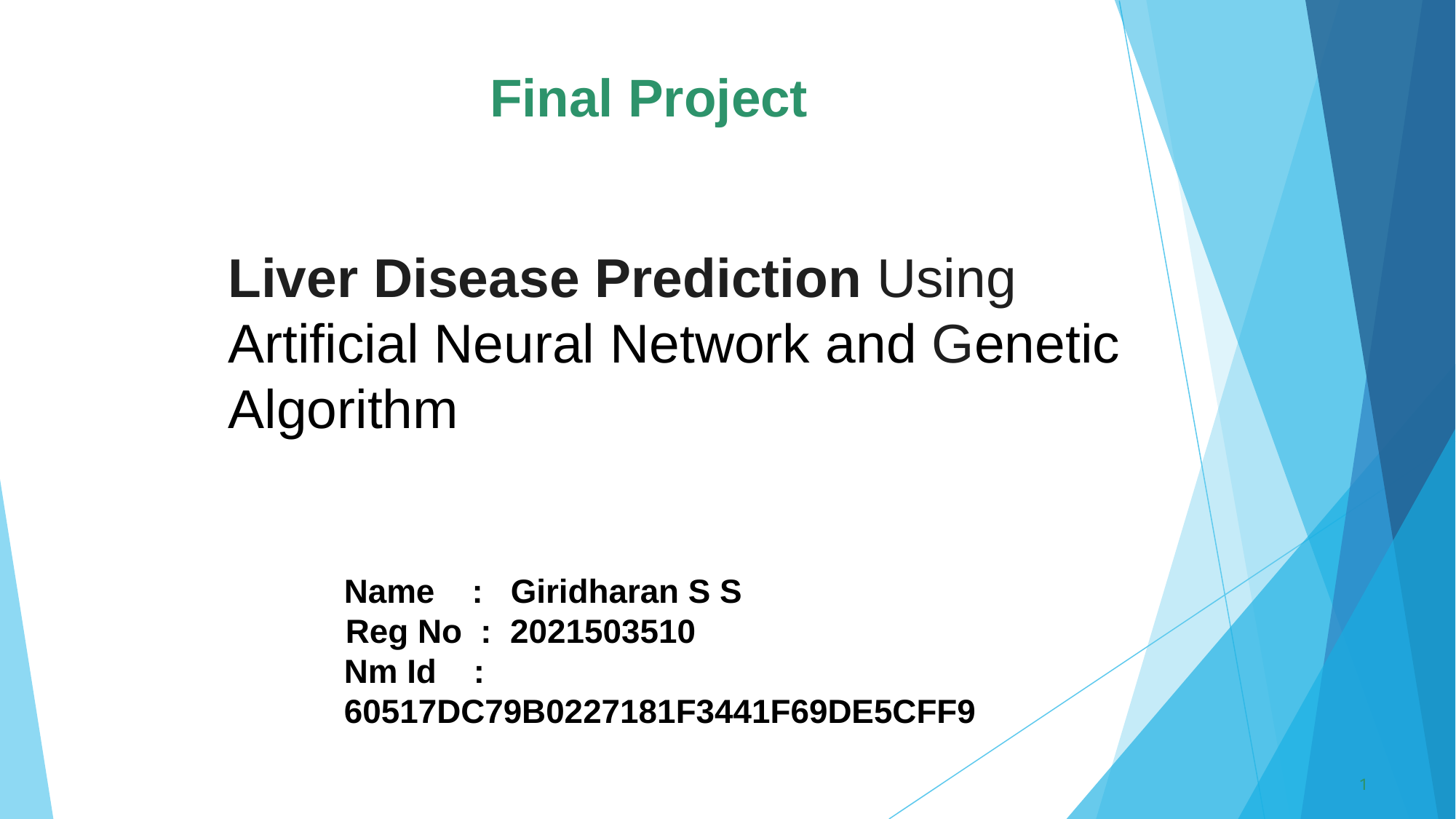

Final Project
Liver Disease Prediction Using Artificial Neural Network and Genetic Algorithm
Name    :   Giridharan S S
Reg No  :  2021503510
Nm Id    :  60517DC79B0227181F3441F69DE5CFF9

1